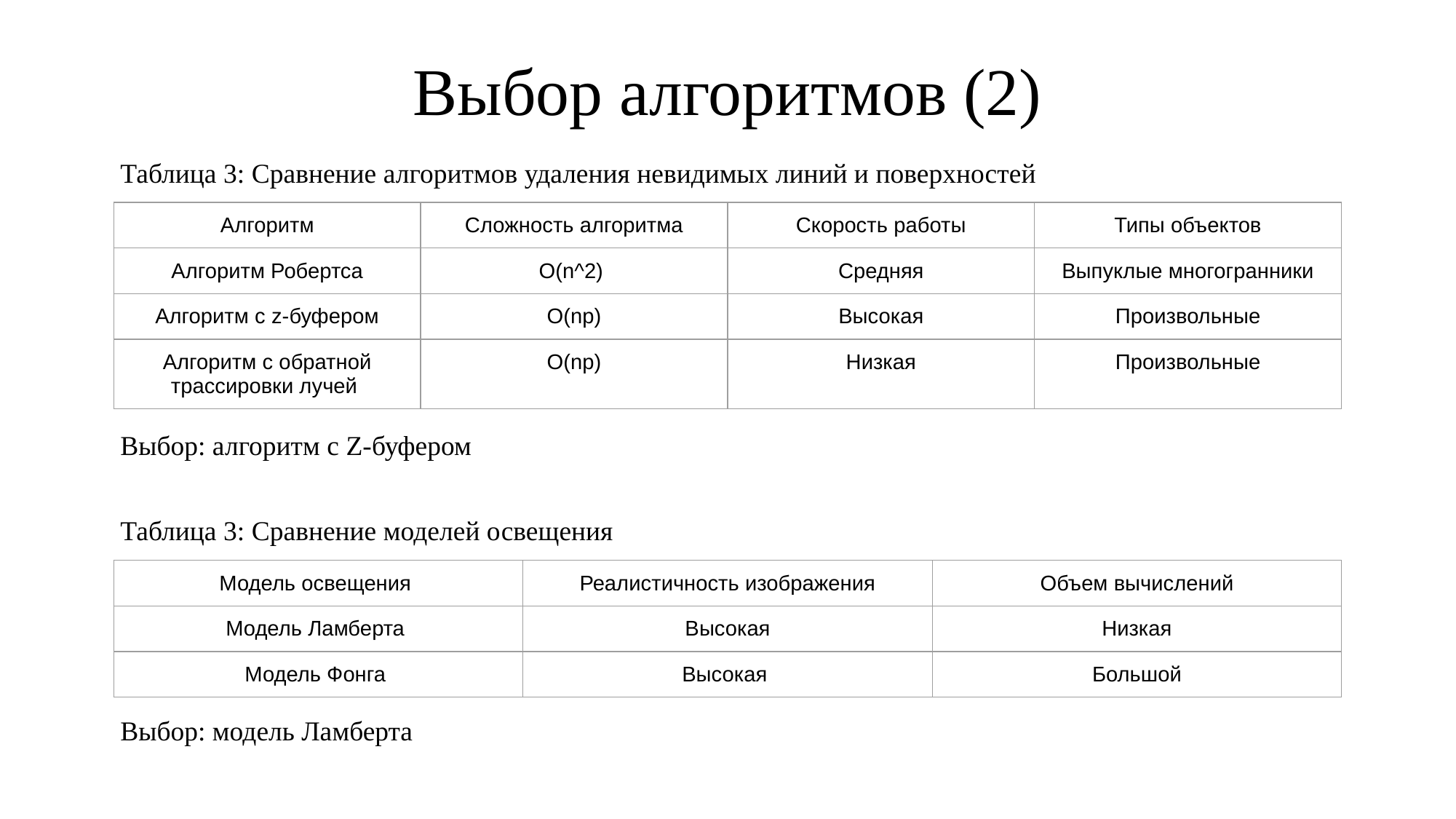

# Выбор алгоритмов (2)
Таблица 3: Сравнение алгоритмов удаления невидимых линий и поверхностей
| Алгоритм | Сложность алгоритма | Скорость работы | Типы объектов |
| --- | --- | --- | --- |
| Алгоритм Робертса | O(n^2) | Средняя | Выпуклые многогранники |
| Алгоритм с z-буфером | O(np) | Высокая | Произвольные |
| Алгоритм с обратной трассировки лучей | O(np) | Низкая | Произвольные |
Выбор: алгоритм с Z-буфером
Таблица 3: Сравнение моделей освещения
| Модель освещения | Реалистичность изображения | Объем вычислений |
| --- | --- | --- |
| Модель Ламберта | Высокая | Низкая |
| Модель Фонга | Высокая | Большой |
Выбор: модель Ламберта